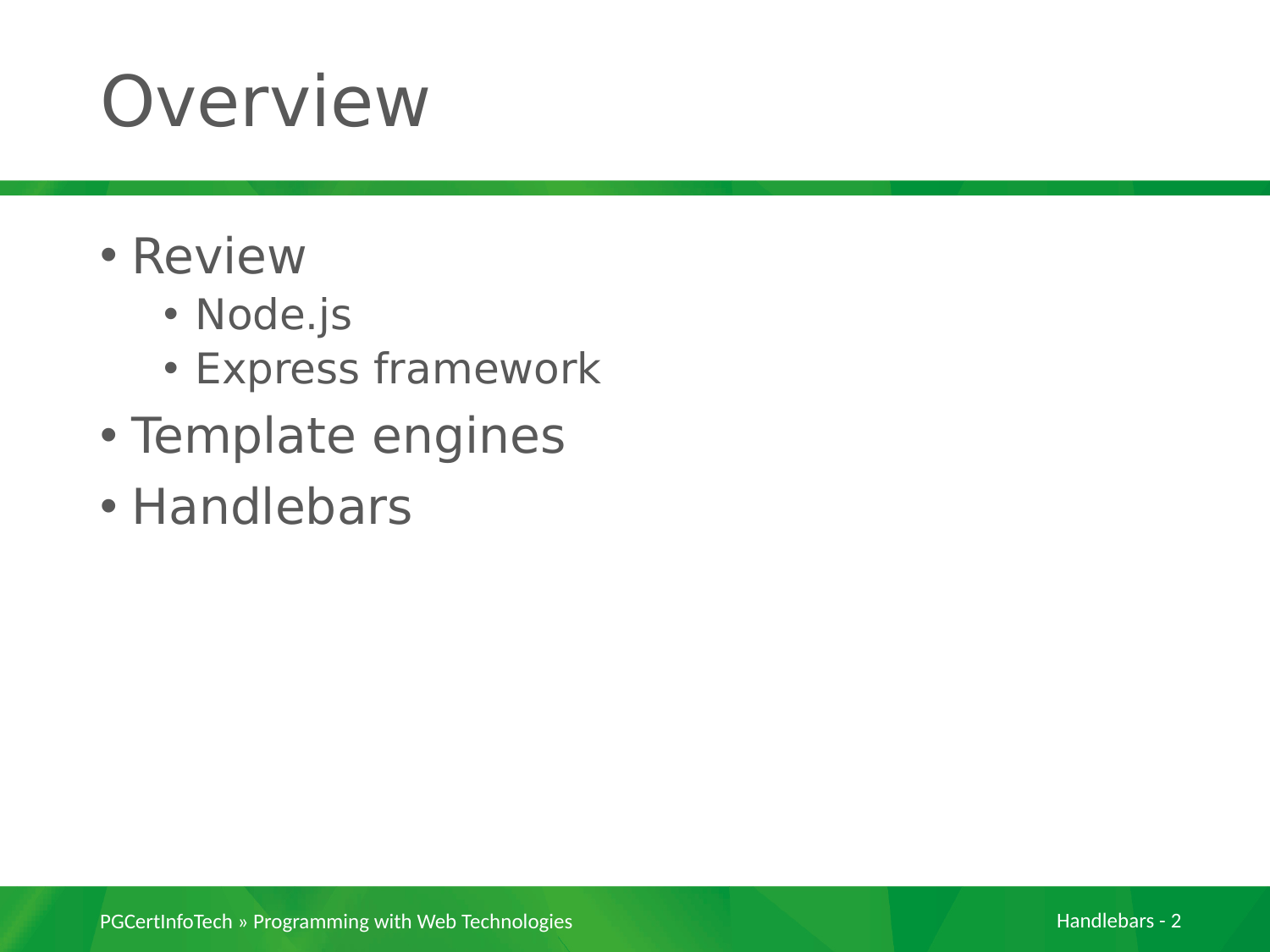

# Overview
Review
Node.js
Express framework
Template engines
Handlebars
PGCertInfoTech » Programming with Web Technologies